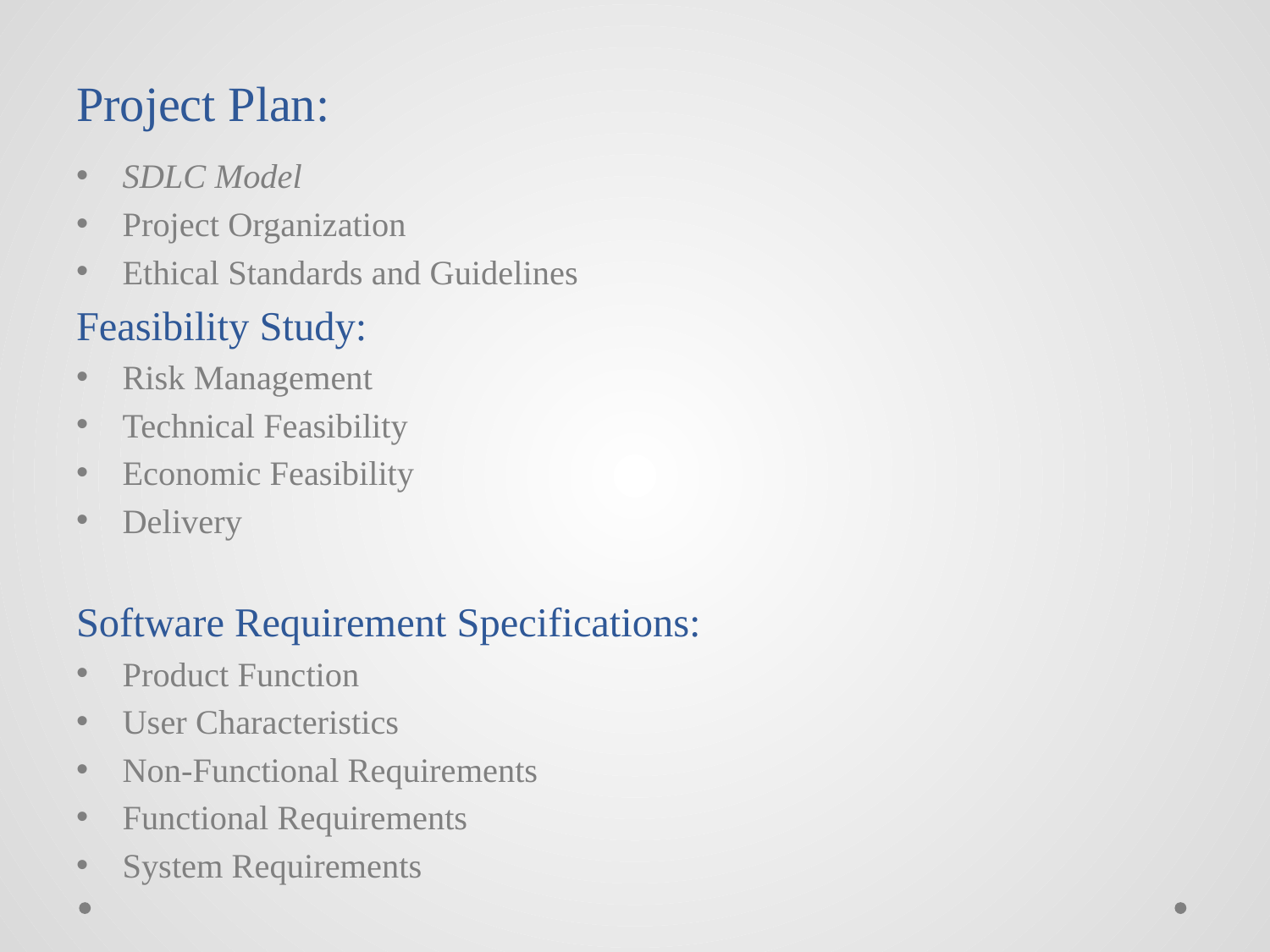

# Project Plan:
SDLC Model
Project Organization
Ethical Standards and Guidelines
Feasibility Study:
Risk Management
Technical Feasibility
Economic Feasibility
Delivery

Software Requirement Specifications:
Product Function
User Characteristics
Non-Functional Requirements
Functional Requirements
System Requirements